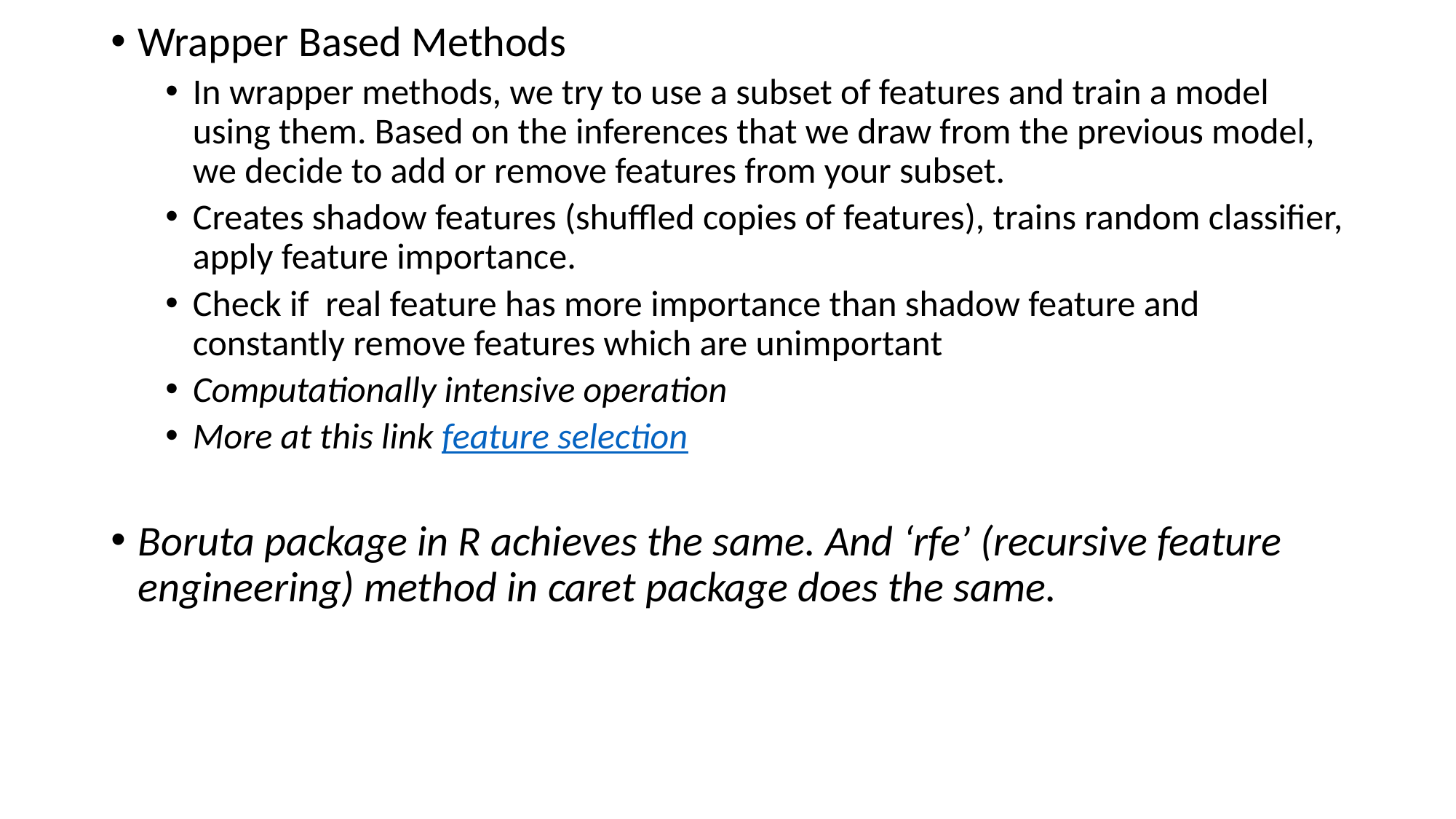

Wrapper Based Methods
In wrapper methods, we try to use a subset of features and train a model using them. Based on the inferences that we draw from the previous model, we decide to add or remove features from your subset.
Creates shadow features (shuffled copies of features), trains random classifier, apply feature importance.
Check if  real feature has more importance than shadow feature and constantly remove features which are unimportant
Computationally intensive operation
More at this link feature selection

Boruta package in R achieves the same. And ‘rfe’ (recursive feature engineering) method in caret package does the same.